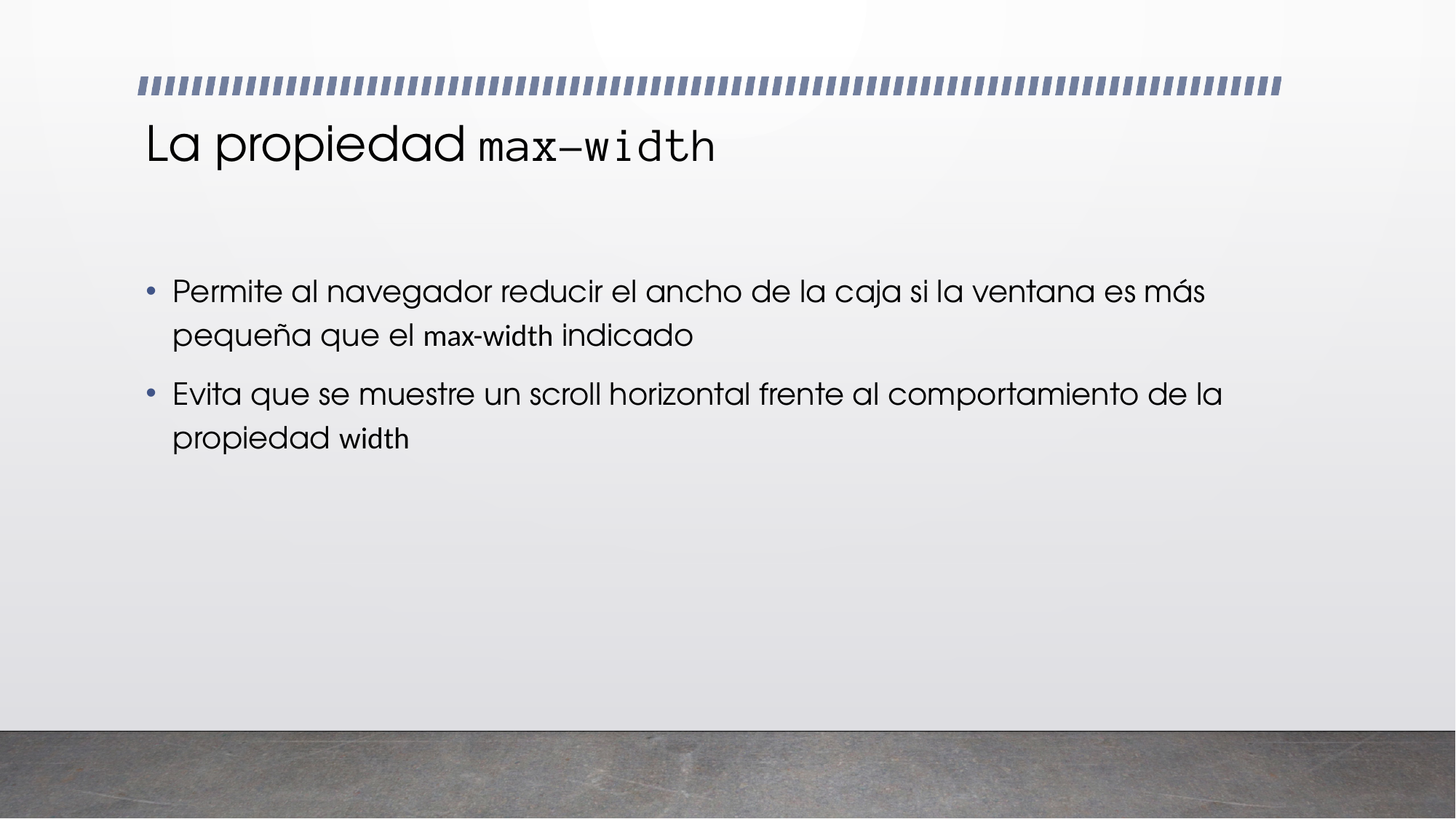

# La propiedad max-width
Permite al navegador reducir el ancho de la caja si la ventana es más pequeña que el max-width indicado
Evita que se muestre un scroll horizontal frente al comportamiento de la propiedad width